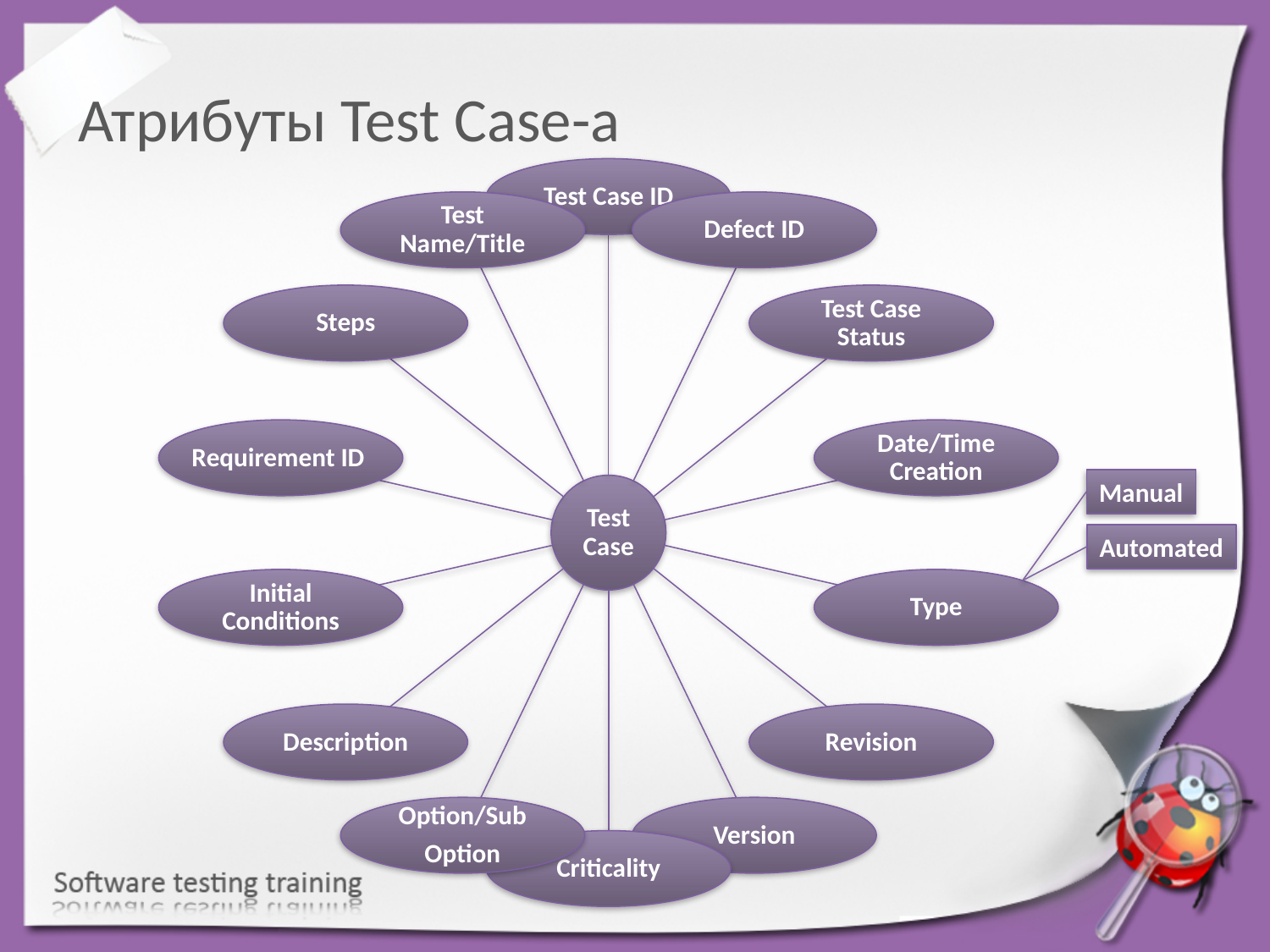

Атрибуты Test Case-а

Test Case ID

Test Name/Title

Defect ID

Steps

Test Case Status

Requirement ID

Date/Time Creation

Manual

Test Case

Automated

Initial Conditions

Type

Description

Revision

Option/Sub
Option

Version

Criticality